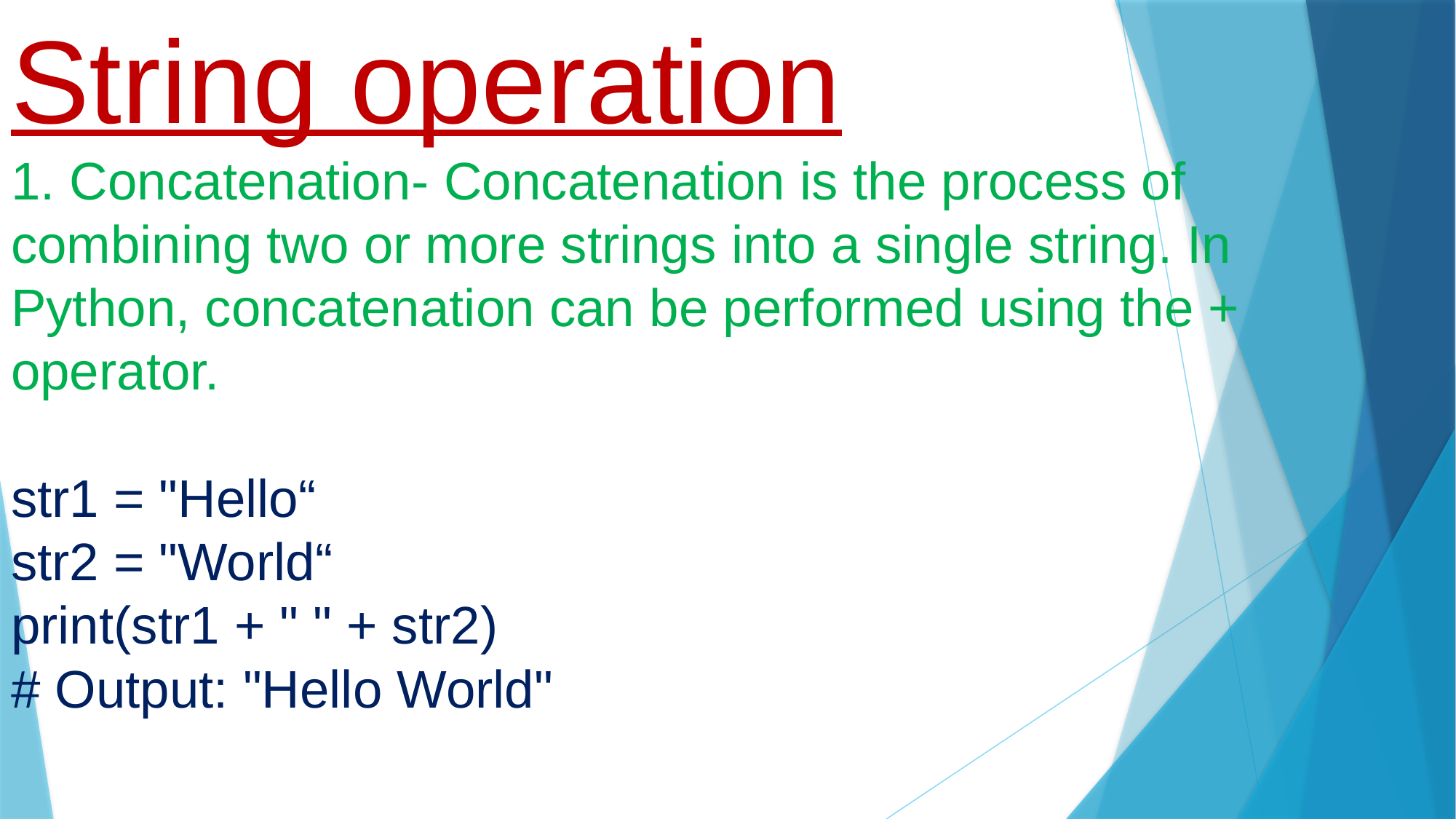

# String operation 1. Concatenation- Concatenation is the process of combining two or more strings into a single string. In Python, concatenation can be performed using the + operator. str1 = "Hello“ str2 = "World“ print(str1 + " " + str2) # Output: "Hello World"